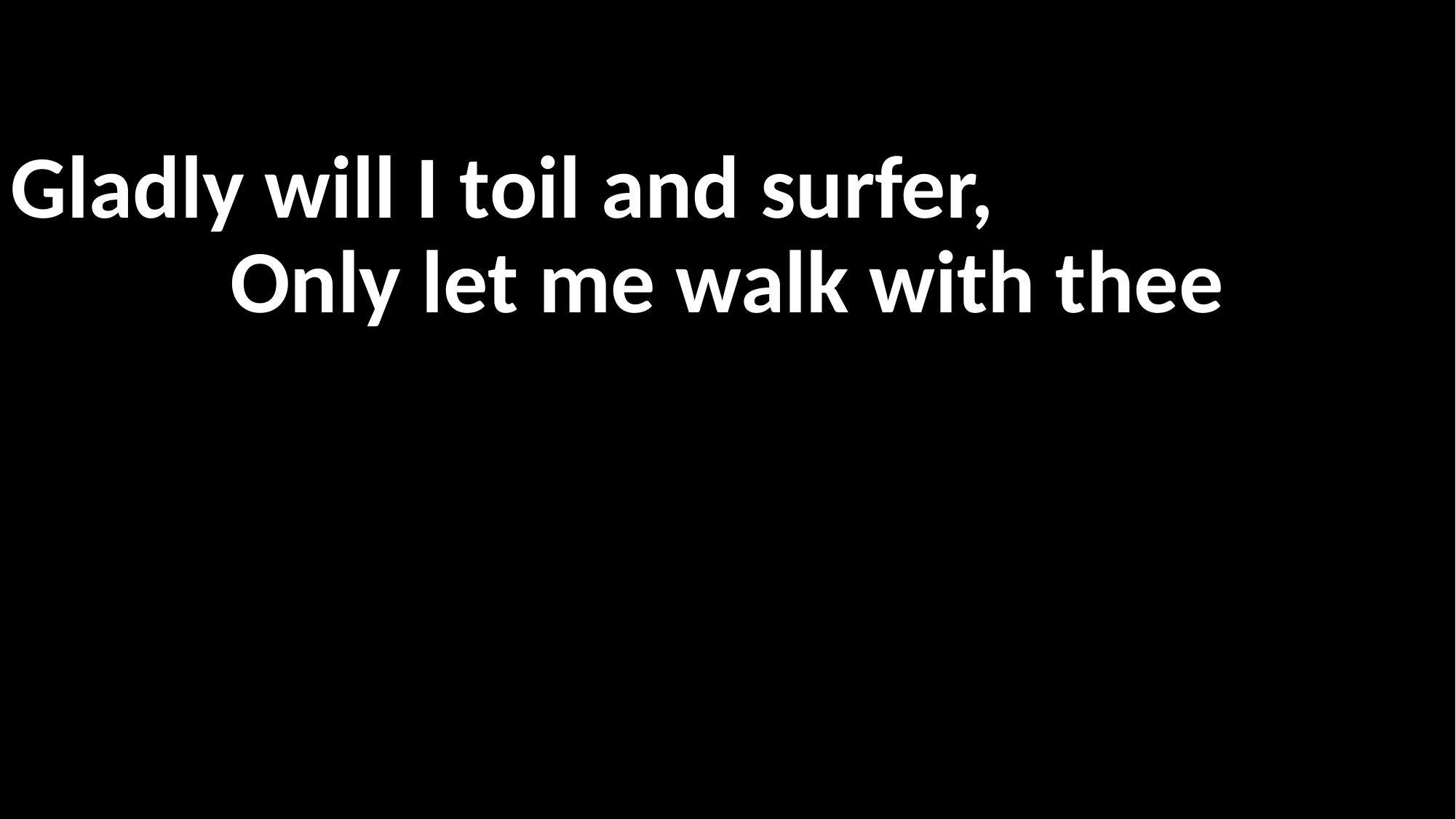

#
Gladly will I toil and surfer,
Only let me walk with thee